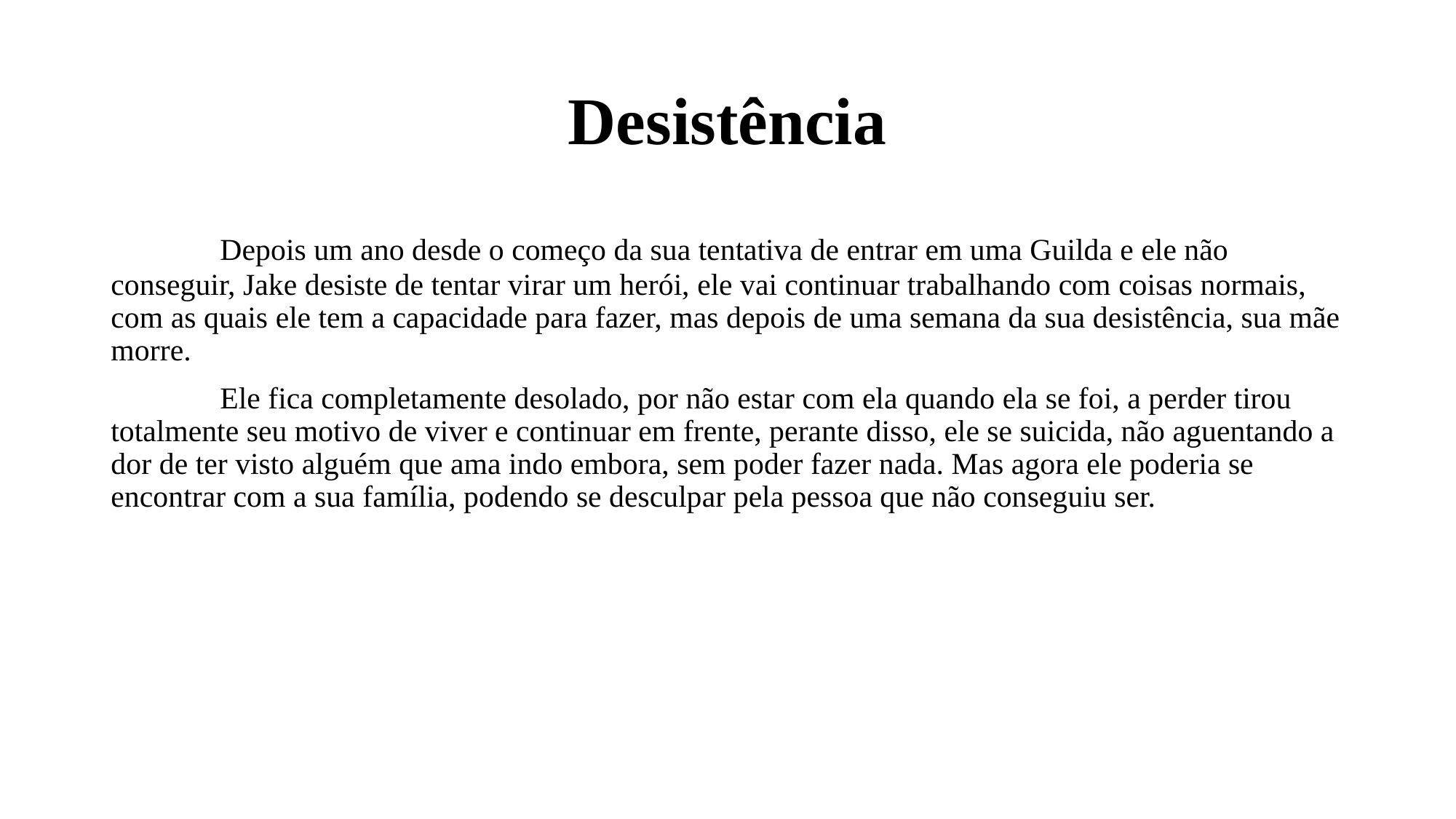

# Desistência
	Depois um ano desde o começo da sua tentativa de entrar em uma Guilda e ele não conseguir, Jake desiste de tentar virar um herói, ele vai continuar trabalhando com coisas normais, com as quais ele tem a capacidade para fazer, mas depois de uma semana da sua desistência, sua mãe morre.
	Ele fica completamente desolado, por não estar com ela quando ela se foi, a perder tirou totalmente seu motivo de viver e continuar em frente, perante disso, ele se suicida, não aguentando a dor de ter visto alguém que ama indo embora, sem poder fazer nada. Mas agora ele poderia se encontrar com a sua família, podendo se desculpar pela pessoa que não conseguiu ser.